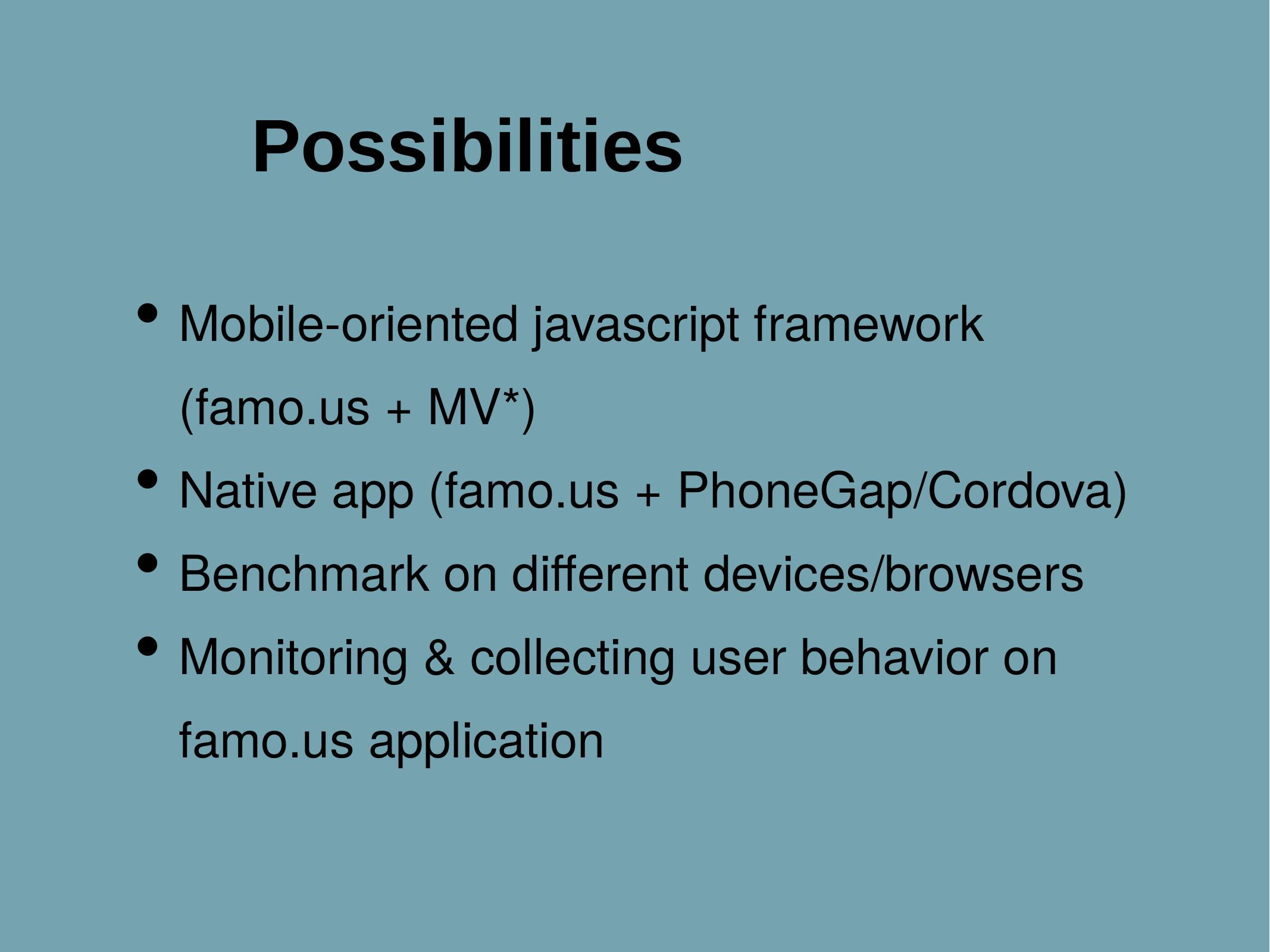

Possibilities
Mobile-oriented javascript framework (famo.us + MV*)
Native app (famo.us + PhoneGap/Cordova)
Benchmark on different devices/browsers
Monitoring & collecting user behavior on famo.us application